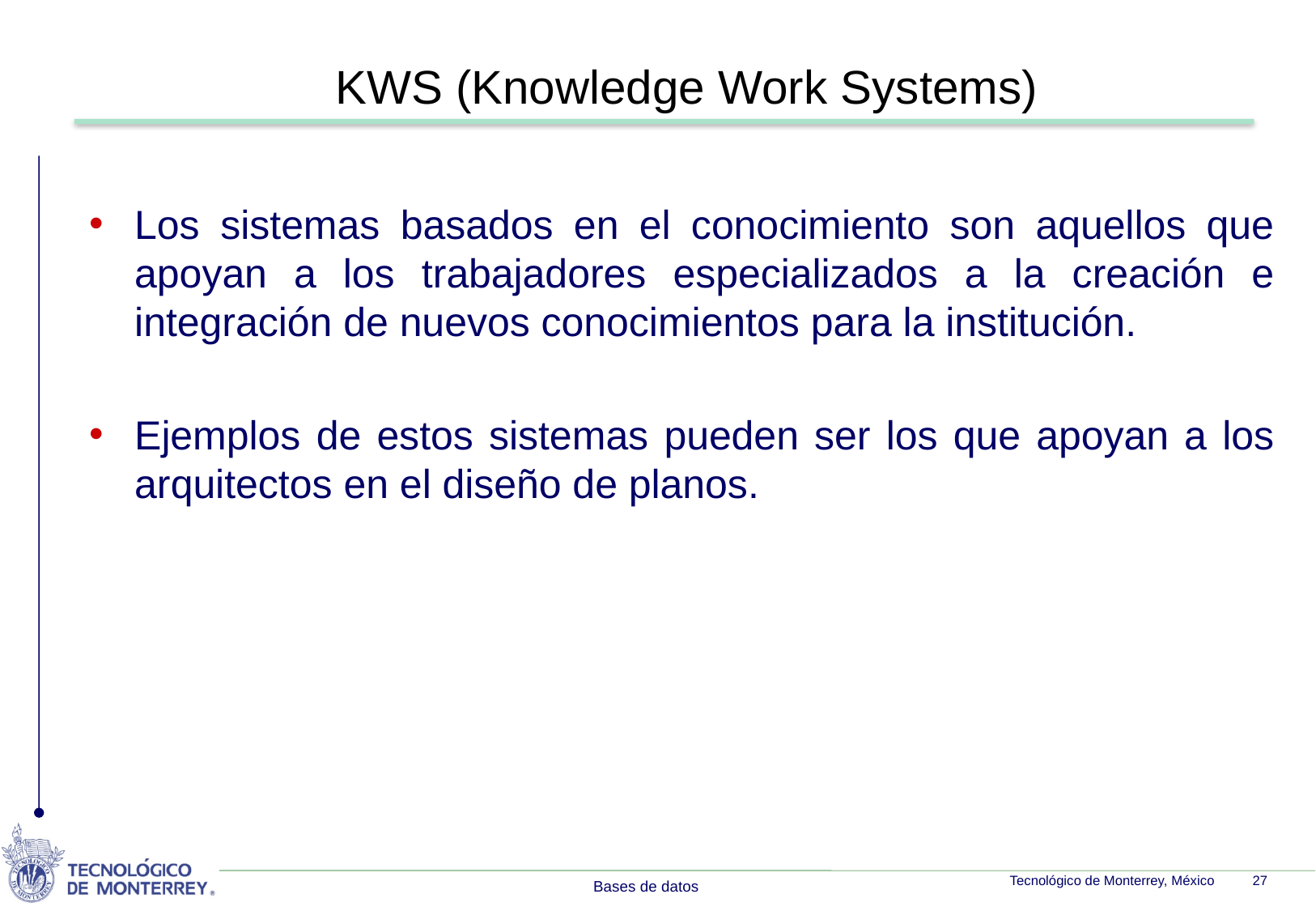

KWS (Knowledge Work Systems)
Los sistemas basados en el conocimiento son aquellos que apoyan a los trabajadores especializados a la creación e integración de nuevos conocimientos para la institución.

Ejemplos de estos sistemas pueden ser los que apoyan a los arquitectos en el diseño de planos.